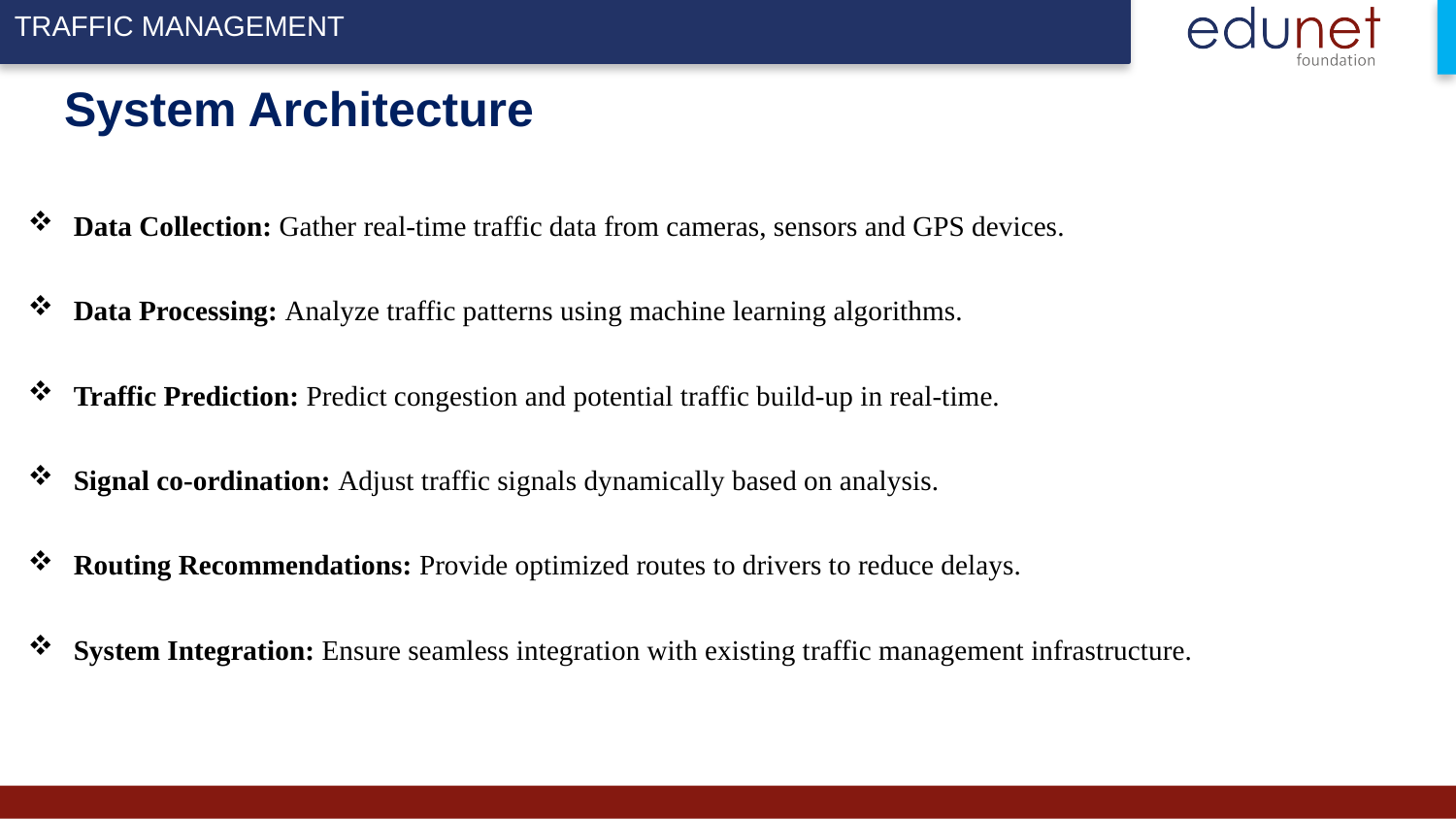

# System Architecture
Data Collection: Gather real-time traffic data from cameras, sensors and GPS devices.
Data Processing: Analyze traffic patterns using machine learning algorithms.
Traffic Prediction: Predict congestion and potential traffic build-up in real-time.
Signal co-ordination: Adjust traffic signals dynamically based on analysis.
Routing Recommendations: Provide optimized routes to drivers to reduce delays.
System Integration: Ensure seamless integration with existing traffic management infrastructure.